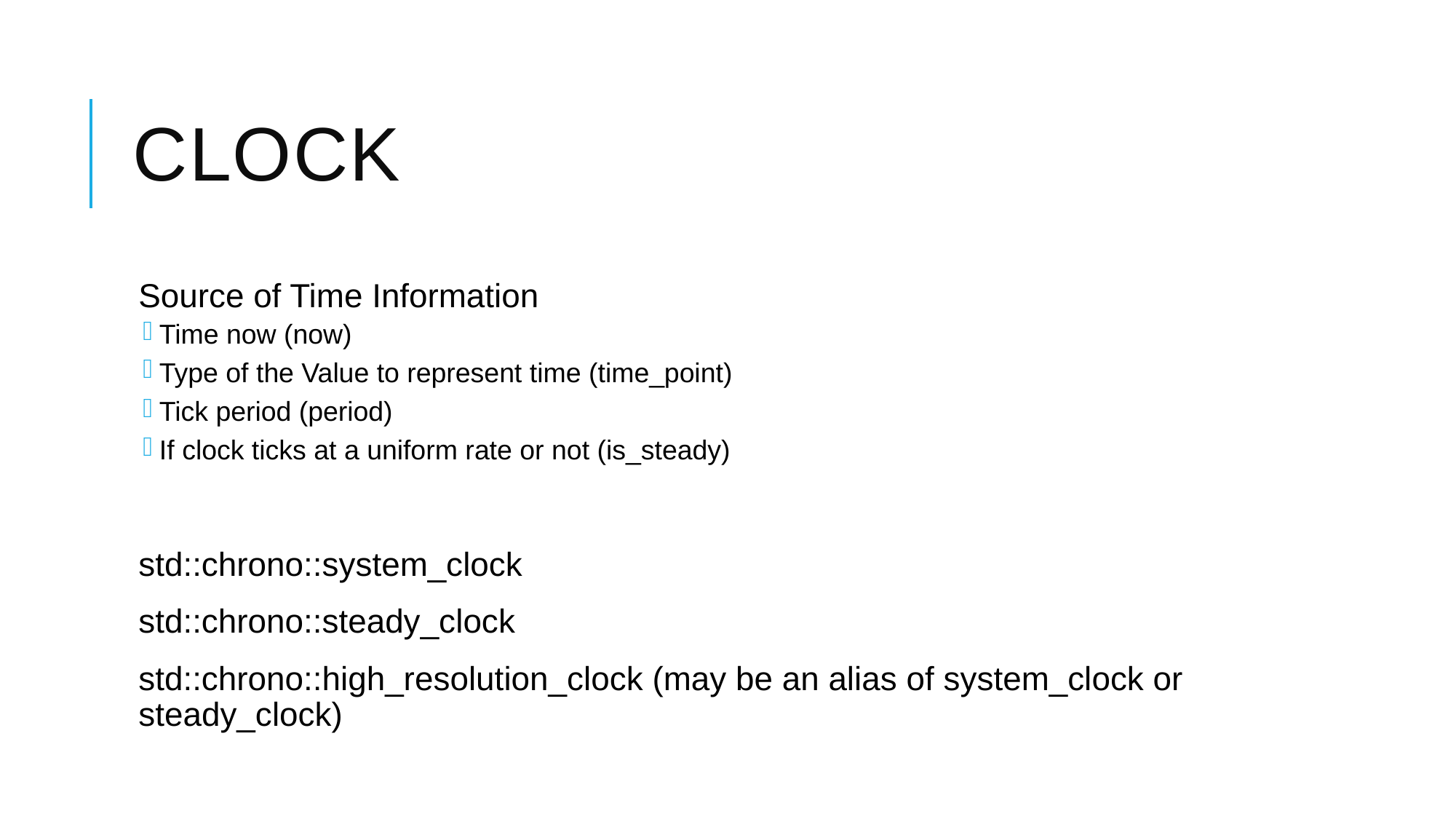

# Clock
Source of Time Information
Time now (now)
Type of the Value to represent time (time_point)
Tick period (period)
If clock ticks at a uniform rate or not (is_steady)

std::chrono::system_clock
std::chrono::steady_clock
std::chrono::high_resolution_clock (may be an alias of system_clock or steady_clock)